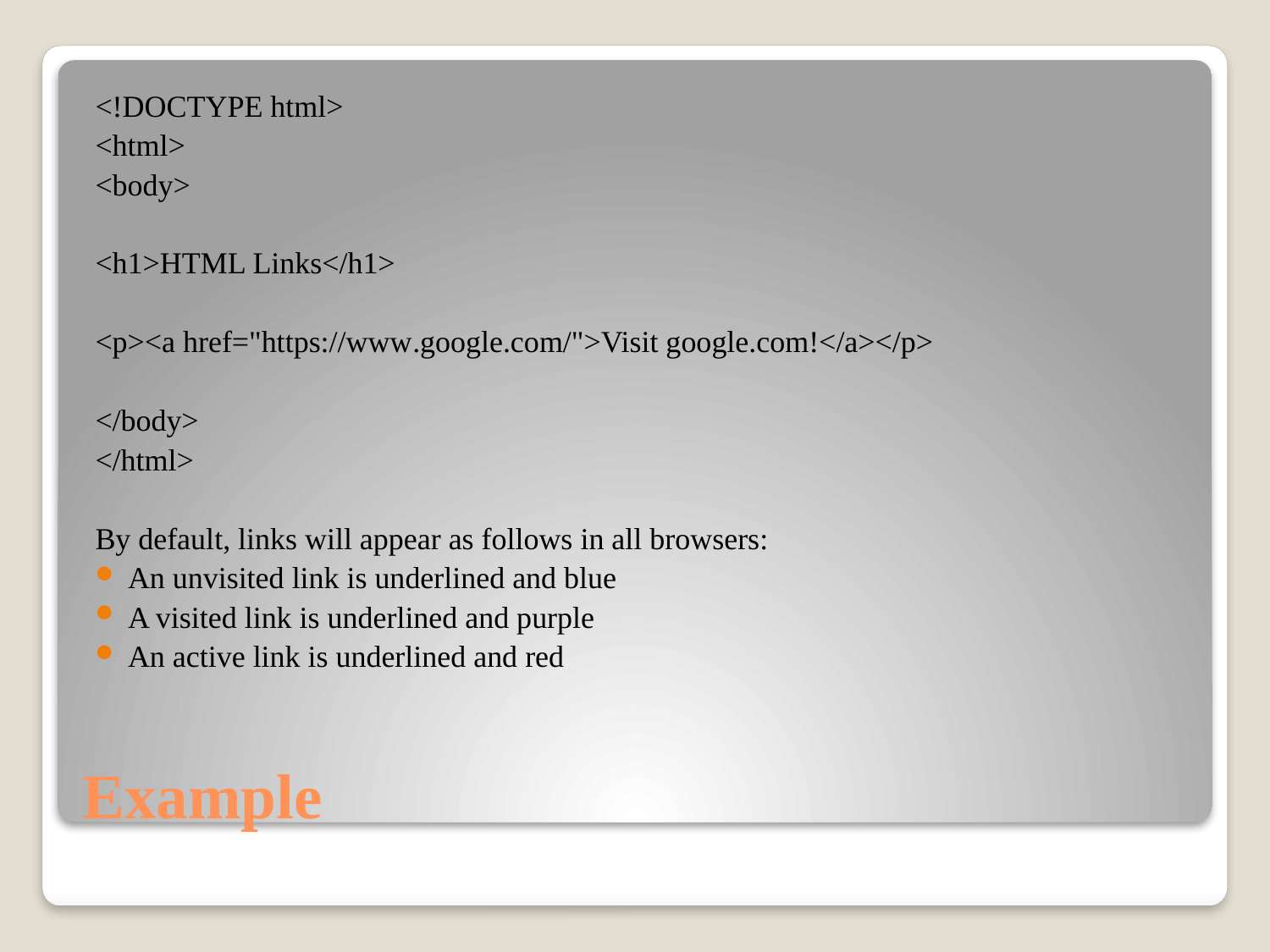

<!DOCTYPE html>
<html>
<body>

<h1>HTML Links</h1>

<p><a href="https://www.google.com/">Visit google.com!</a></p>

</body>
</html>

By default, links will appear as follows in all browsers:
An unvisited link is underlined and blue
A visited link is underlined and purple
An active link is underlined and red

# Example